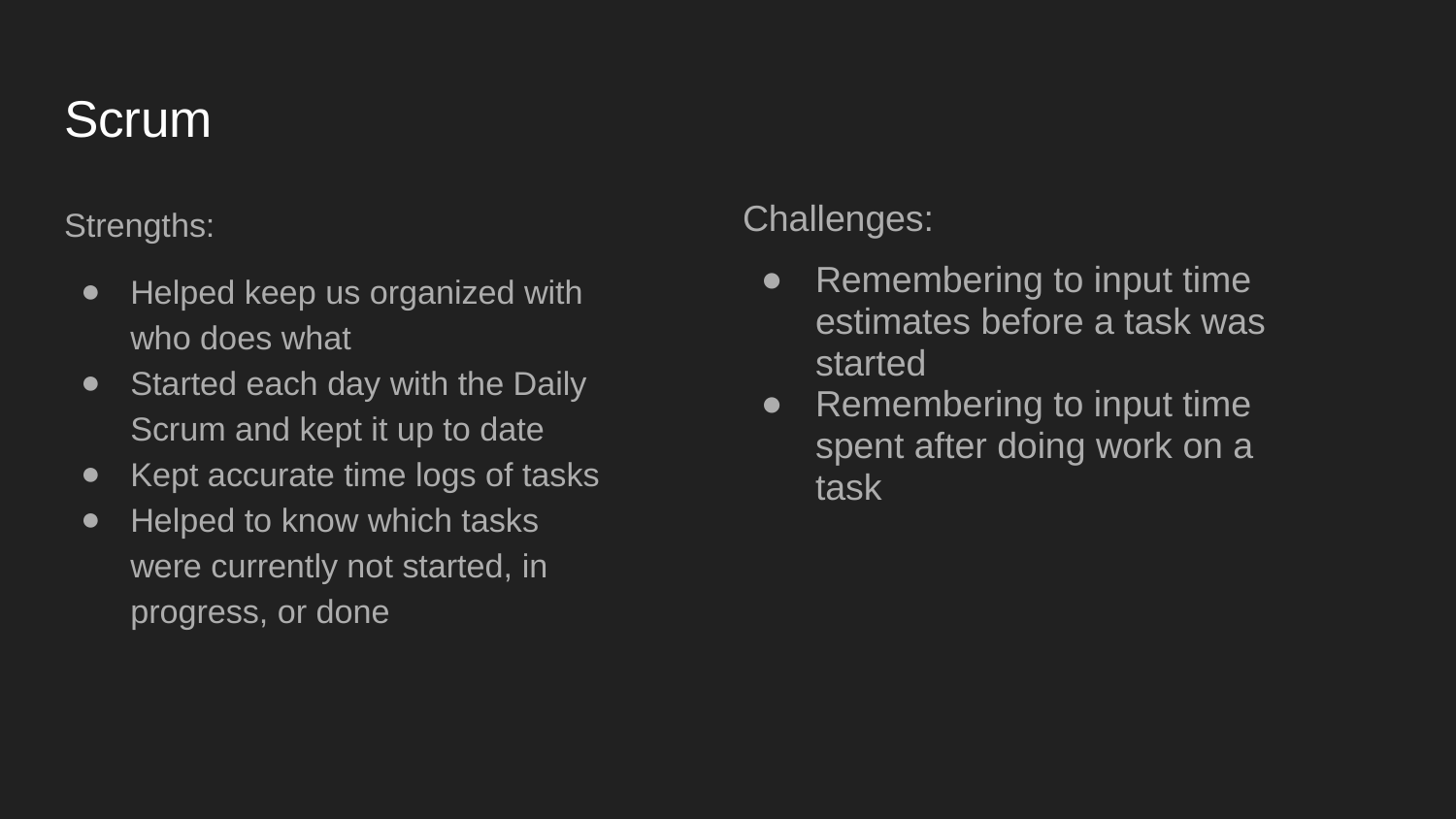

# Scrum
Strengths:
Helped keep us organized with who does what
Started each day with the Daily Scrum and kept it up to date
Kept accurate time logs of tasks
Helped to know which tasks were currently not started, in progress, or done
Challenges:
Remembering to input time estimates before a task was started
Remembering to input time spent after doing work on a task